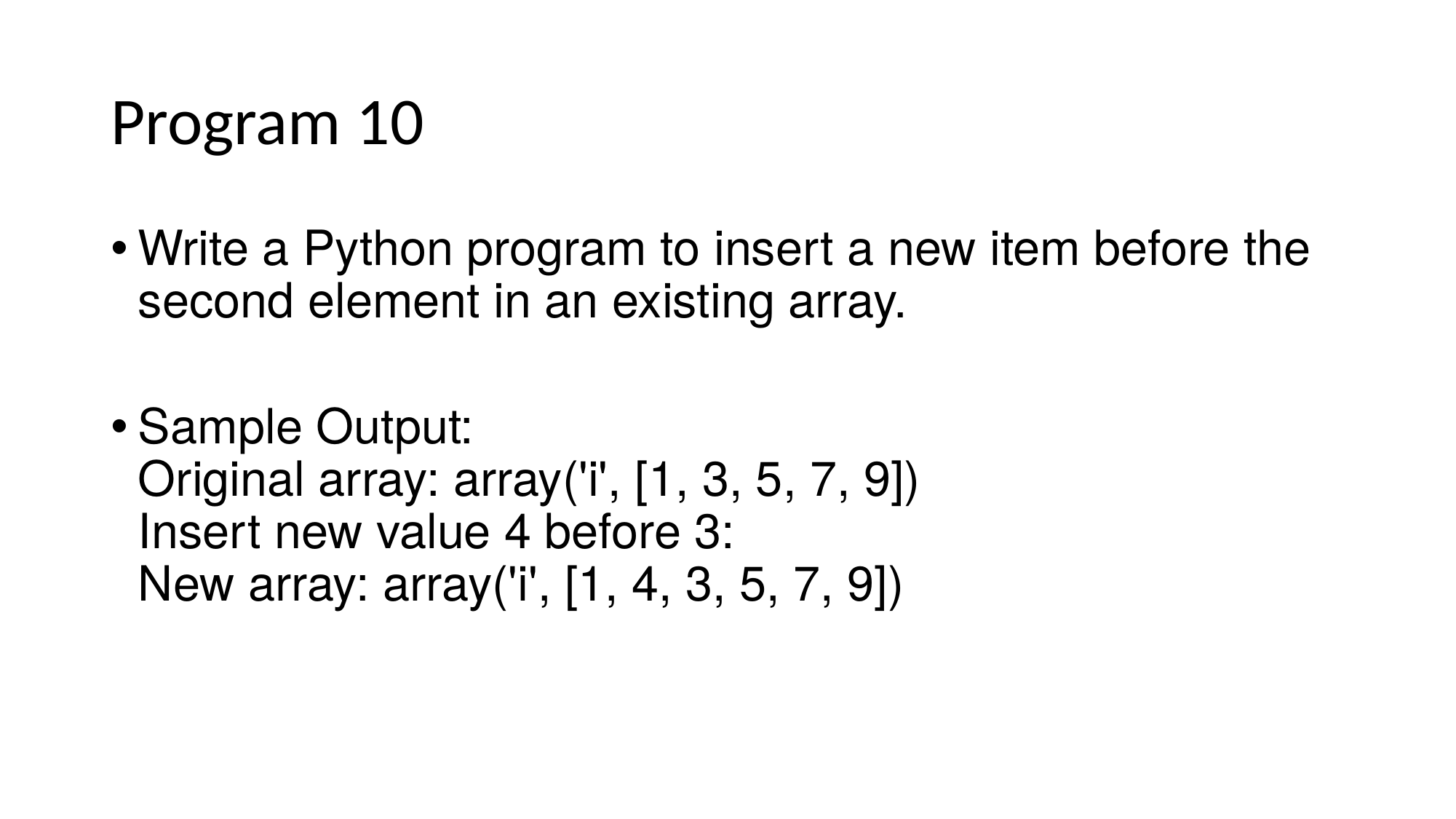

# Program 10
Write a Python program to insert a new item before the second element in an existing array.
Sample Output:
Original array: array('i', [1, 3, 5, 7, 9])
Insert new value 4 before 3:
New array: array('i', [1, 4, 3, 5, 7, 9])